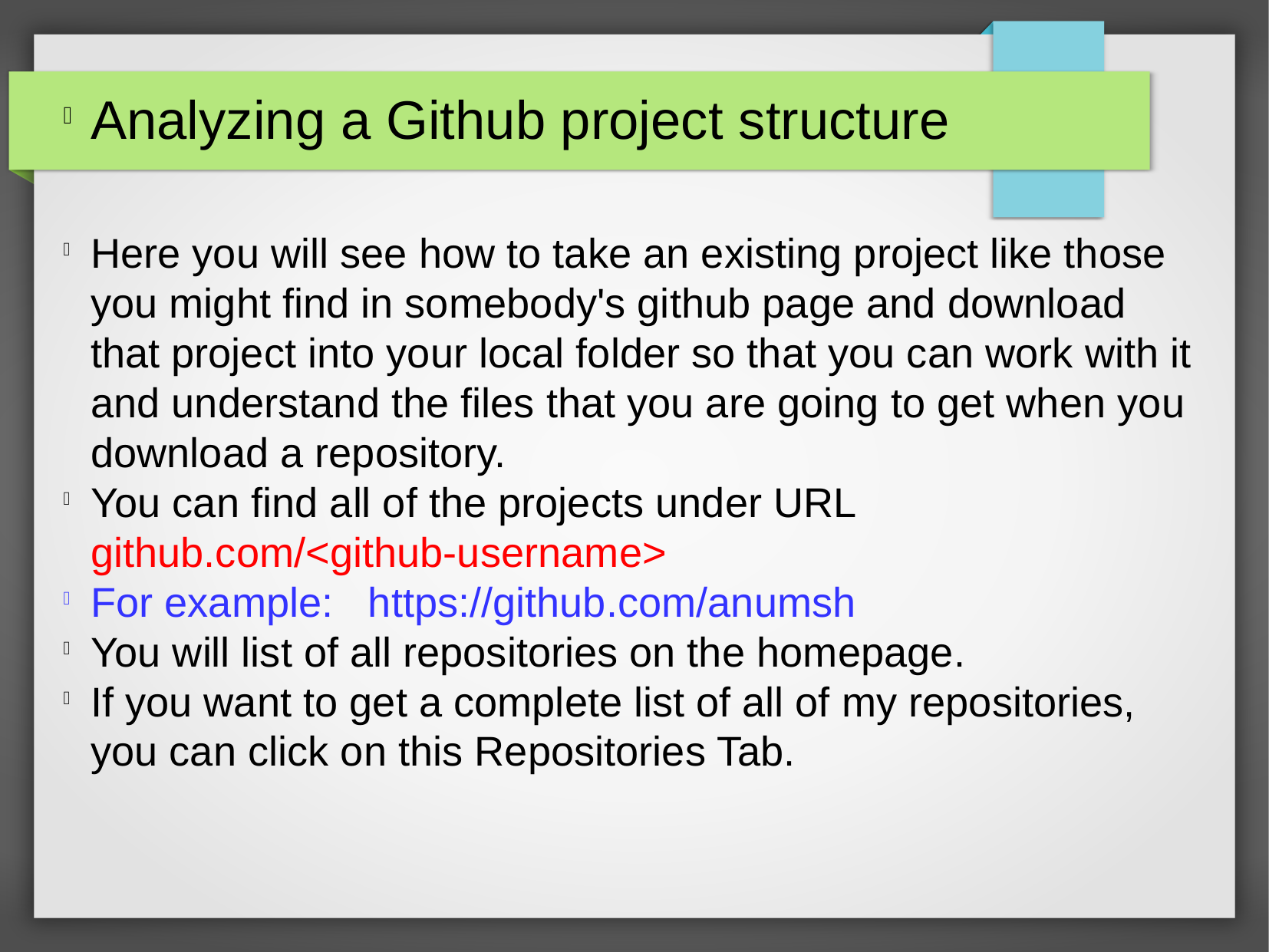

Analyzing a Github project structure
Here you will see how to take an existing project like those you might find in somebody's github page and download that project into your local folder so that you can work with it and understand the files that you are going to get when you download a repository.
You can find all of the projects under URL github.com/<github-username>
For example:   https://github.com/anumsh
You will list of all repositories on the homepage.
If you want to get a complete list of all of my repositories, you can click on this Repositories Tab.